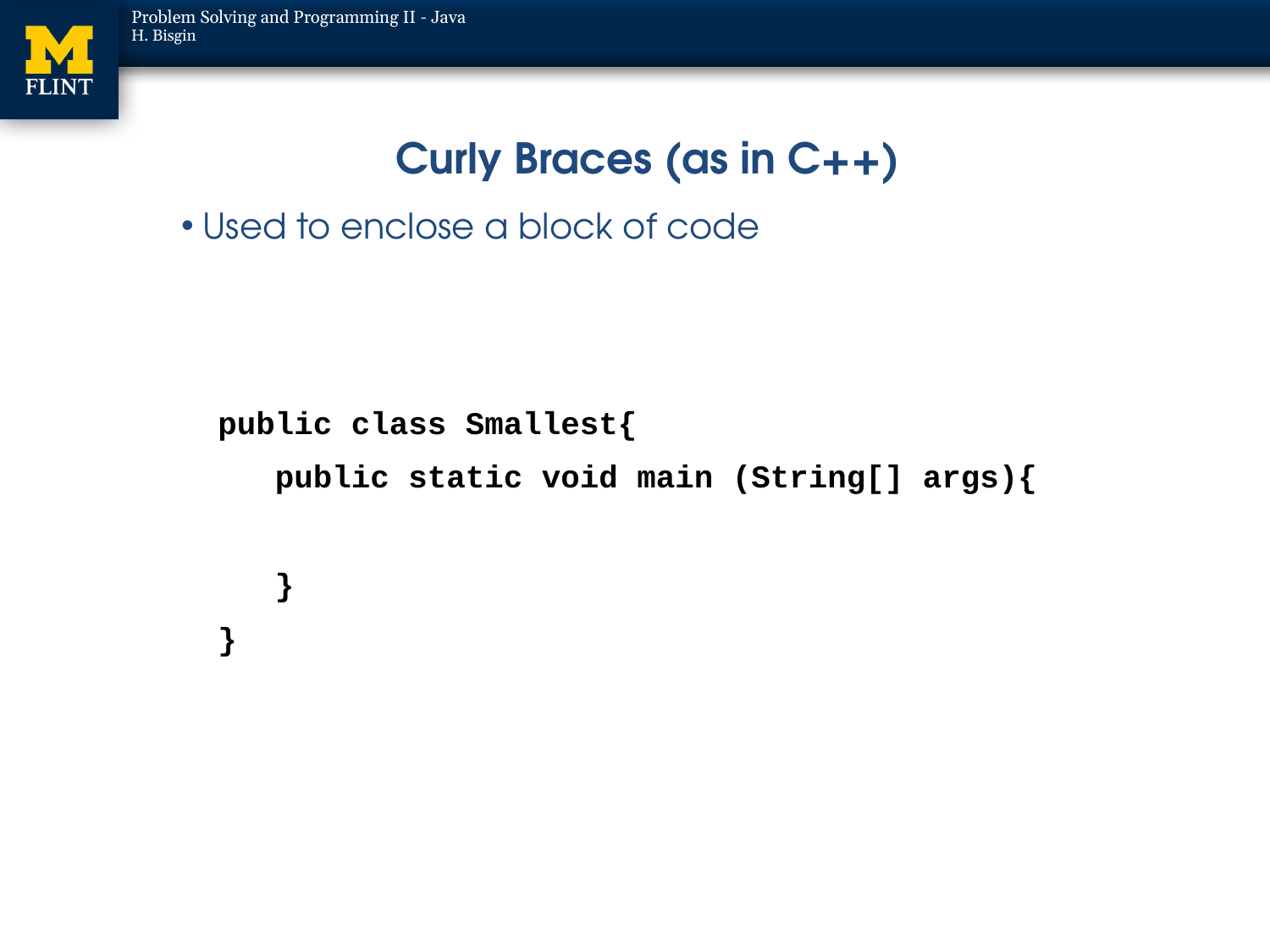

# Curly Braces (as in C++)
Used to enclose a block of code

public class Smallest{
   public static void main (String[] args){

   }
}